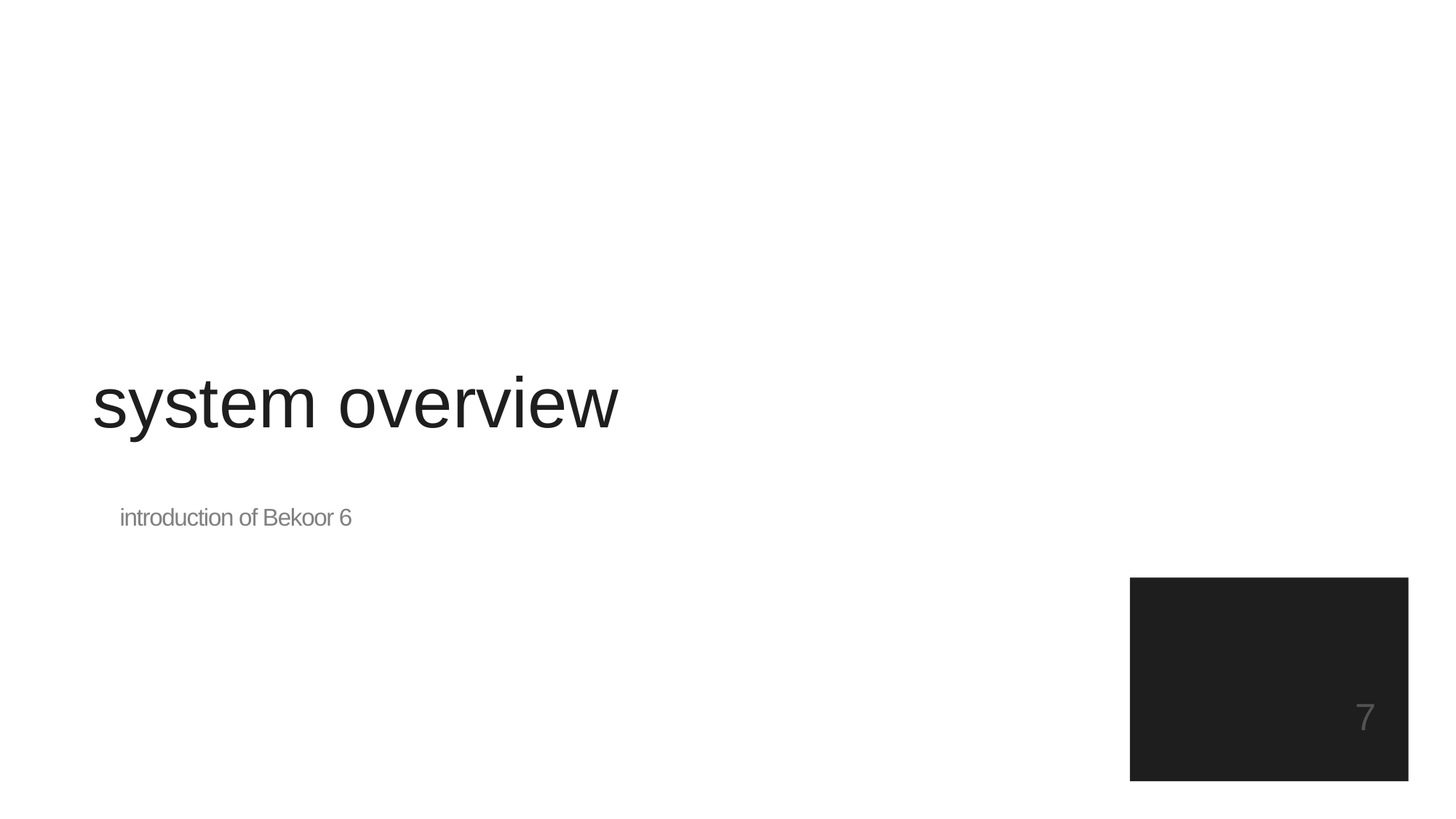

# system overview
introduction of Bekoor 6

7